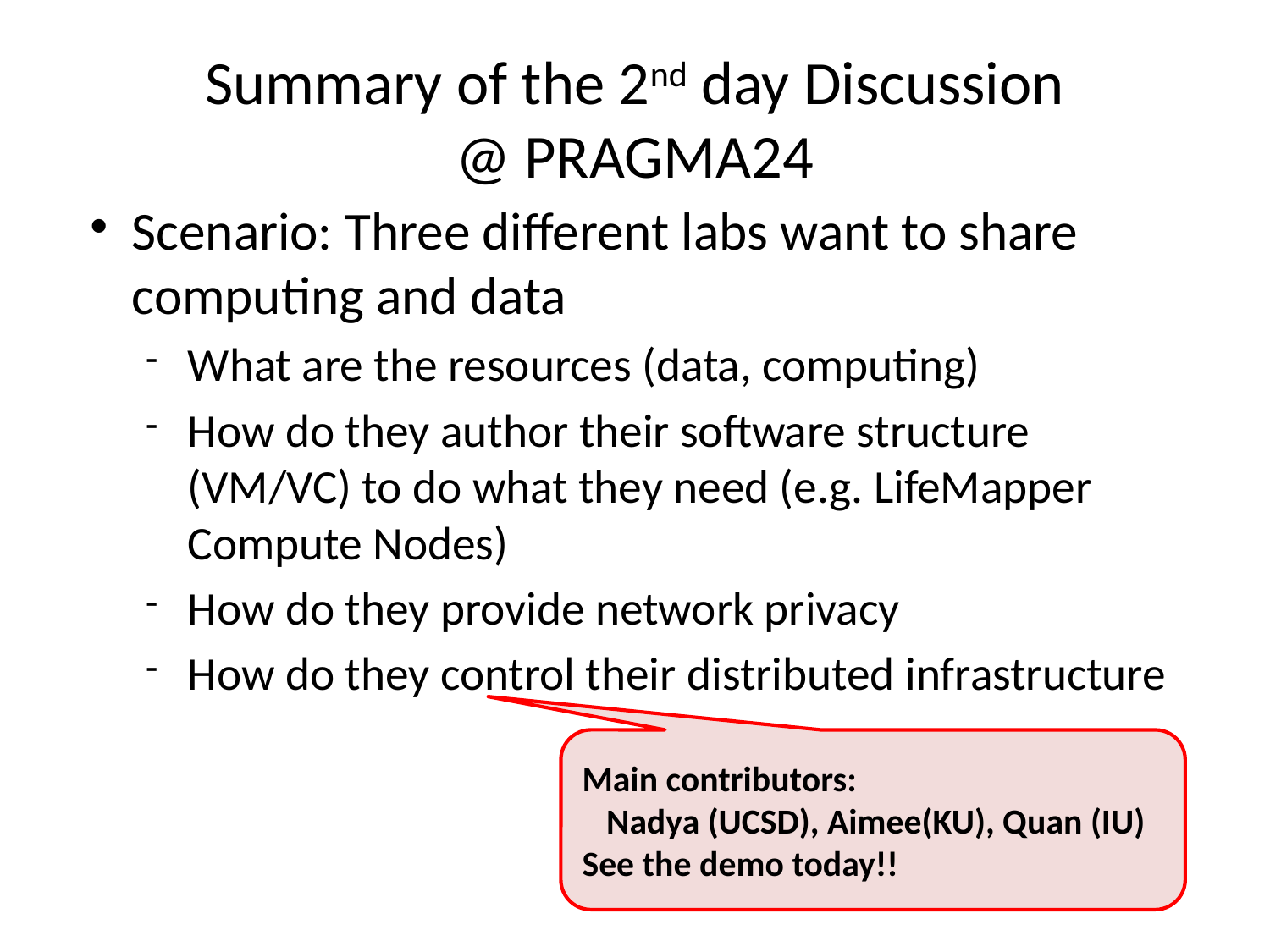

Summary of the 2nd day Discussion
@ PRAGMA24
Scenario: Three different labs want to share computing and data
What are the resources (data, computing)
How do they author their software structure (VM/VC) to do what they need (e.g. LifeMapper Compute Nodes)
How do they provide network privacy
How do they control their distributed infrastructure
Main contributors:
   Nadya (UCSD), Aimee(KU), Quan (IU)
See the demo today!!